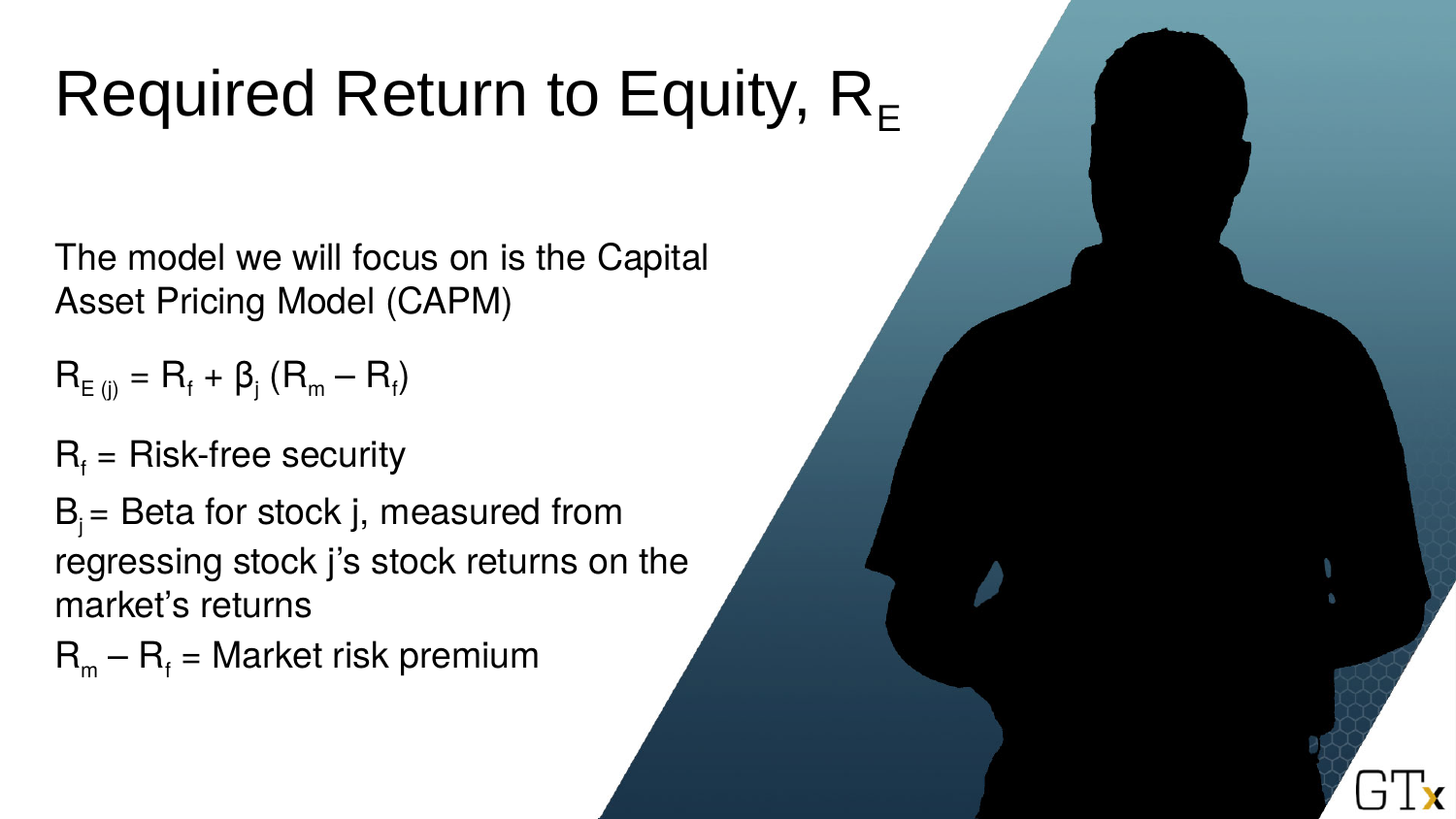

# Required Return to Equity, RE
The model we will focus on is the Capital Asset Pricing Model (CAPM)

RE (j) = Rf + βj (Rm – Rf)

Rf = Risk-free security
Βj = Beta for stock j, measured from regressing stock j’s stock returns on the market’s returns
Rm – Rf = Market risk premium